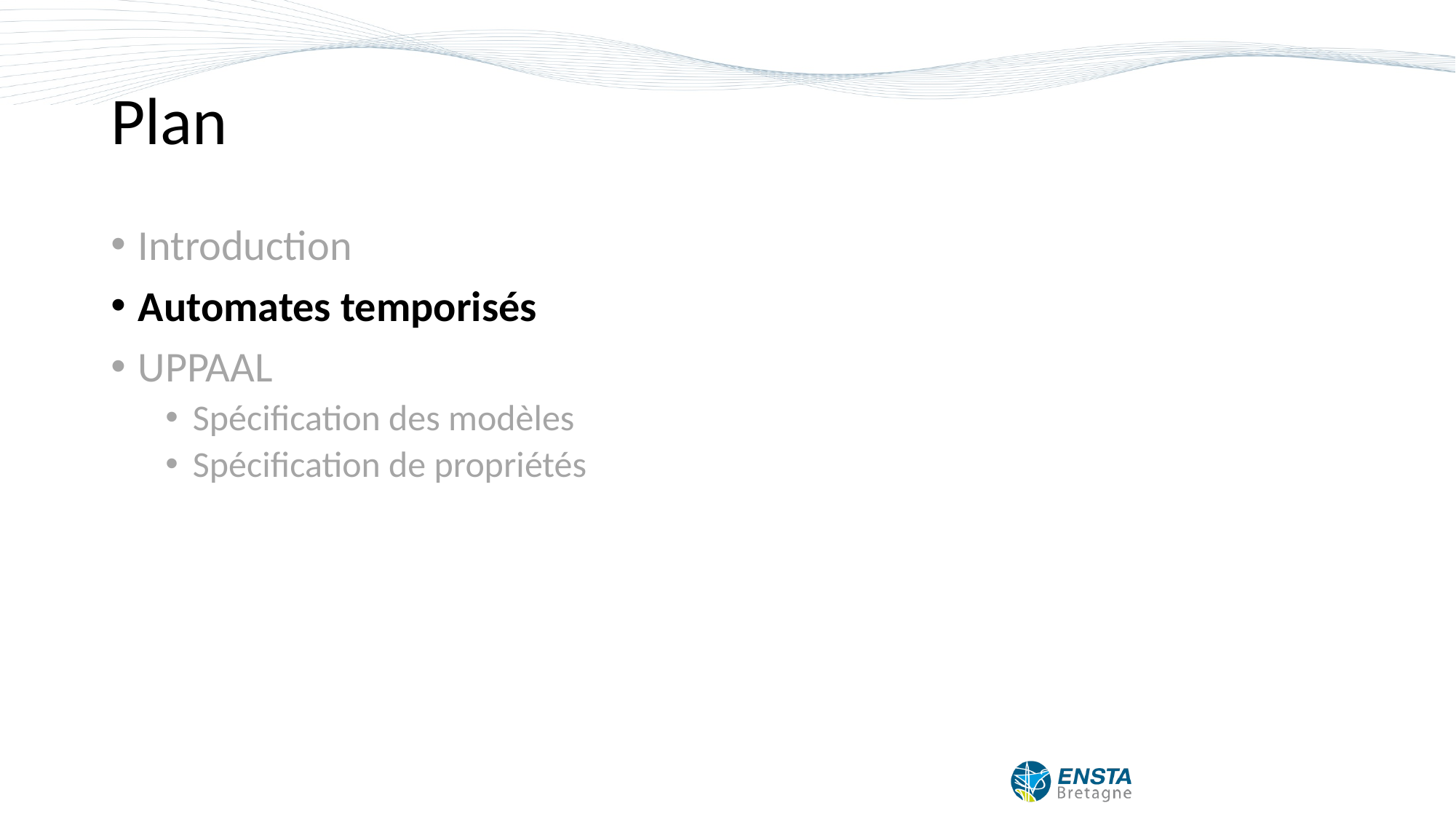

# Plan
Introduction
Automates temporisés
UPPAAL
Spécification des modèles
Spécification de propriétés

8